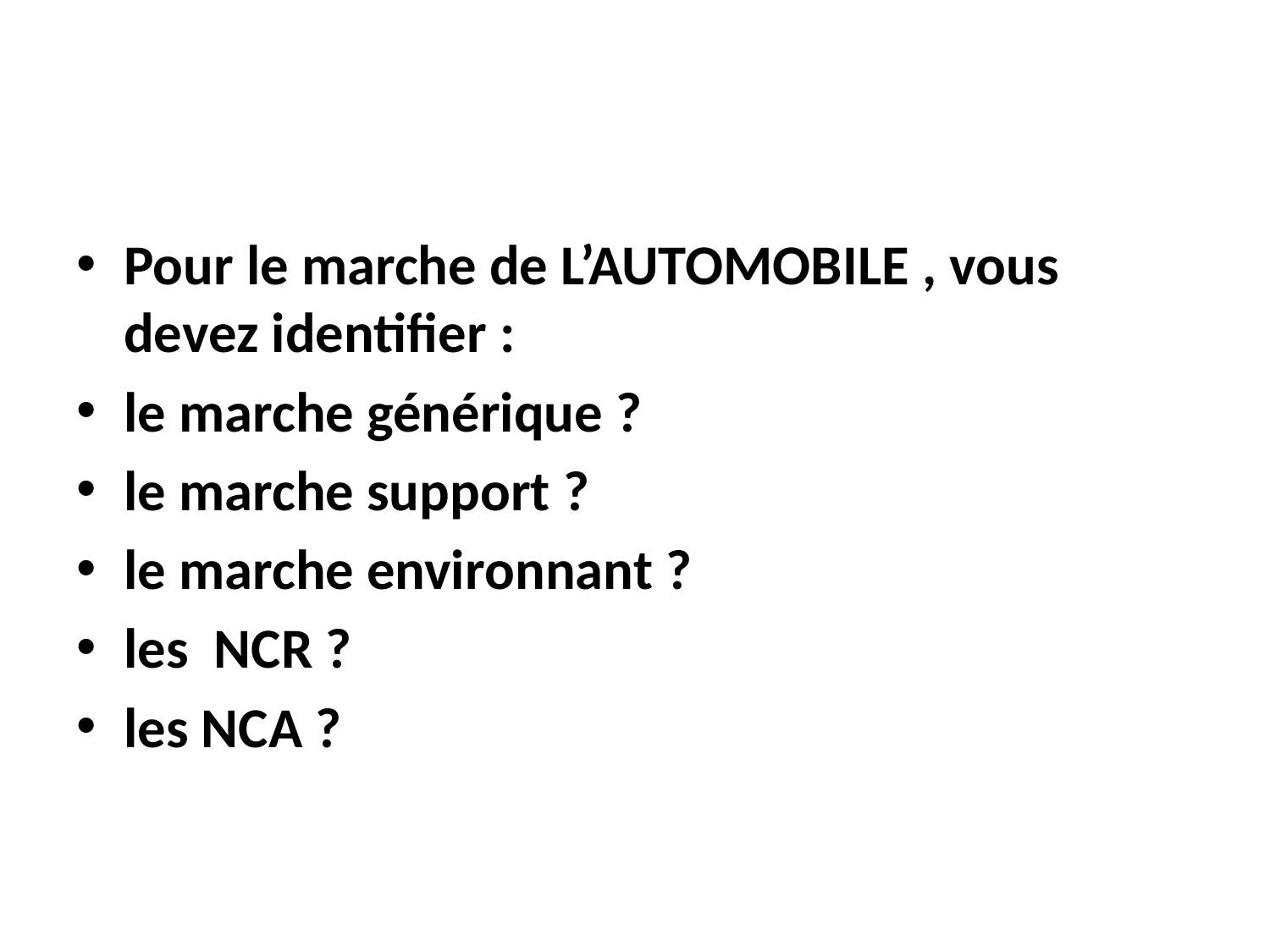

#
Pour le marche de L’AUTOMOBILE , vous devez identifier :
le marche générique ?
le marche support ?
le marche environnant ?
les  NCR ?
les NCA ?